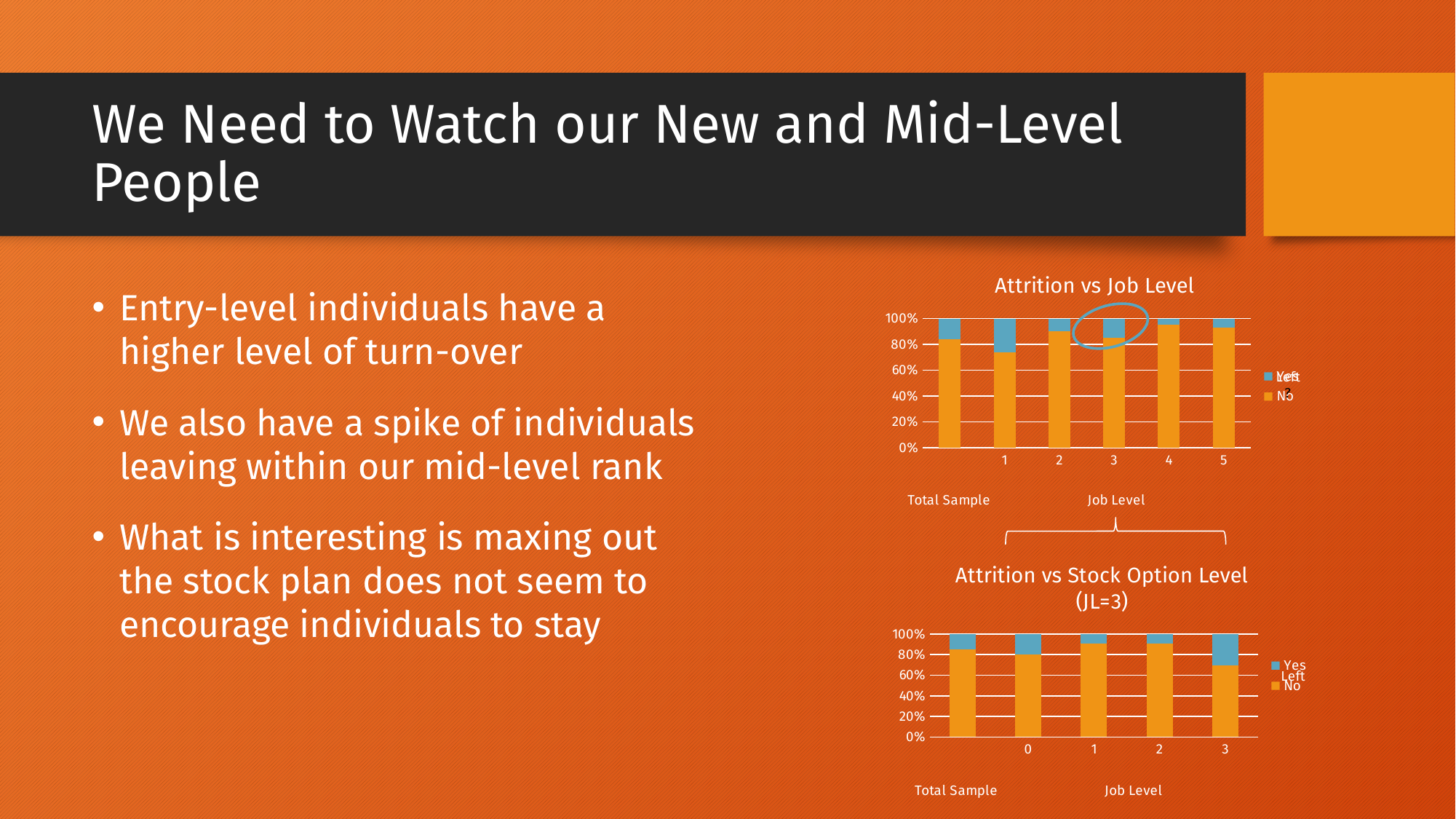

# We Need to Watch our New and Mid-Level People

### Chart: Attrition vs Job Level

| Category | No | Yes |
|---|---|---|
|  | 0.8387755102040816 | 0.16122448979591836 |
| 1 | 0.7366482504604052 | 0.26335174953959484 |
| 2 | 0.9026217228464419 | 0.09737827715355805 |
| 3 | 0.8532110091743119 | 0.14678899082568808 |
| 4 | 0.9528301886792453 | 0.04716981132075472 |
| 5 | 0.927536231884058 | 0.07246376811594203 |
Entry-level individuals have a higher level of turn-over
We also have a spike of individuals leaving within our mid-level rank
What is interesting is maxing out the stock plan does not seem to encourage individuals to stay

### Chart: Attrition vs Stock Option Level (JL=3)

| Category | No | Yes |
|---|---|---|
|  | 0.8532110091743119 | 0.14678899082568808 |
| 0 | 0.8023255813953488 | 0.19767441860465115 |
| 1 | 0.9072164948453608 | 0.09278350515463918 |
| 2 | 0.9090909090909091 | 0.09090909090909091 |
| 3 | 0.6923076923076923 | 0.3076923076923077 |